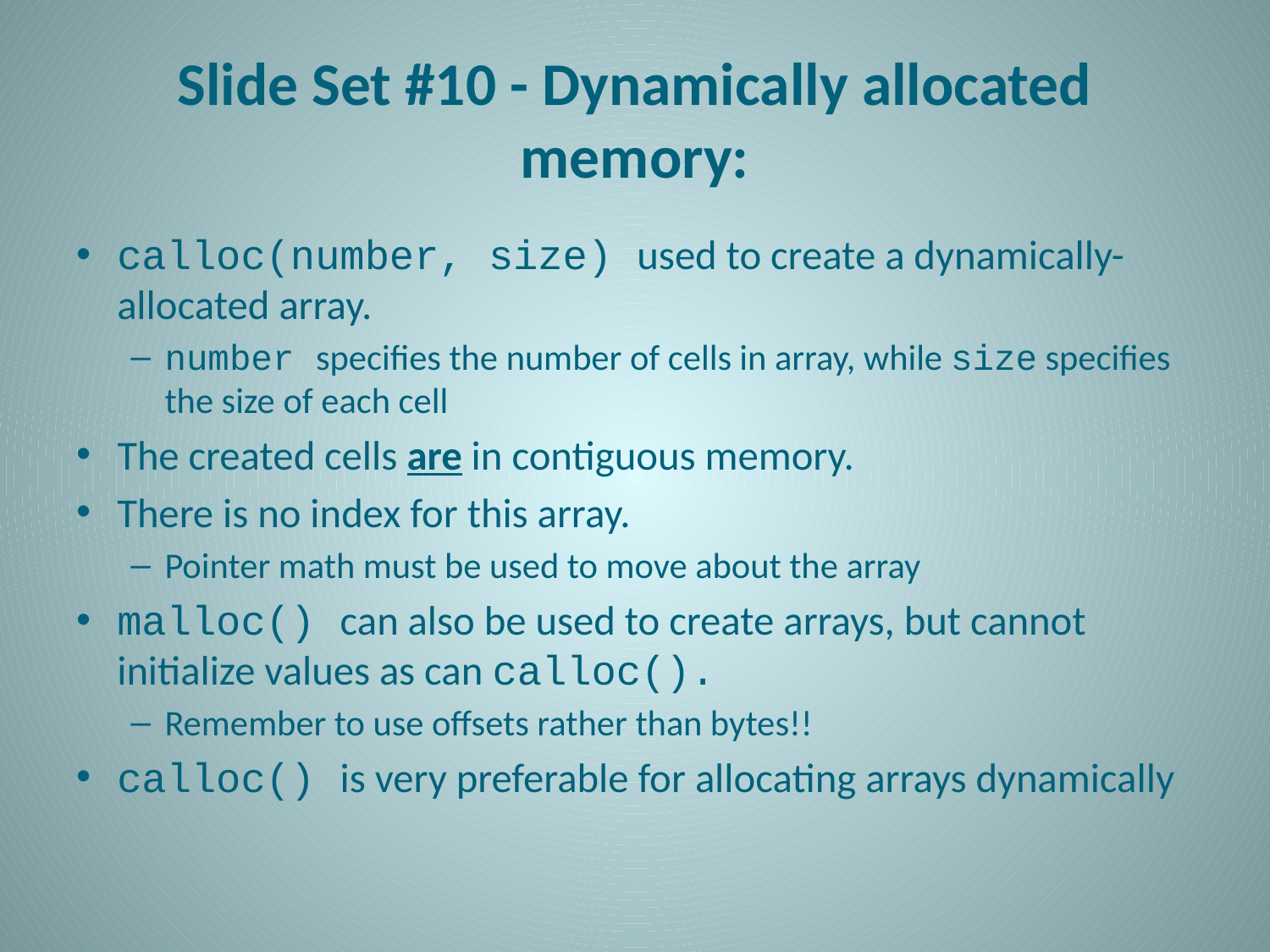

# Slide Set #10 - Dynamically allocated memory:
calloc(number, size) used to create a dynamically-allocated array.
number specifies the number of cells in array, while size specifies the size of each cell
The created cells are in contiguous memory.
There is no index for this array.
Pointer math must be used to move about the array
malloc() can also be used to create arrays, but cannot initialize values as can calloc().
Remember to use offsets rather than bytes!!
calloc() is very preferable for allocating arrays dynamically